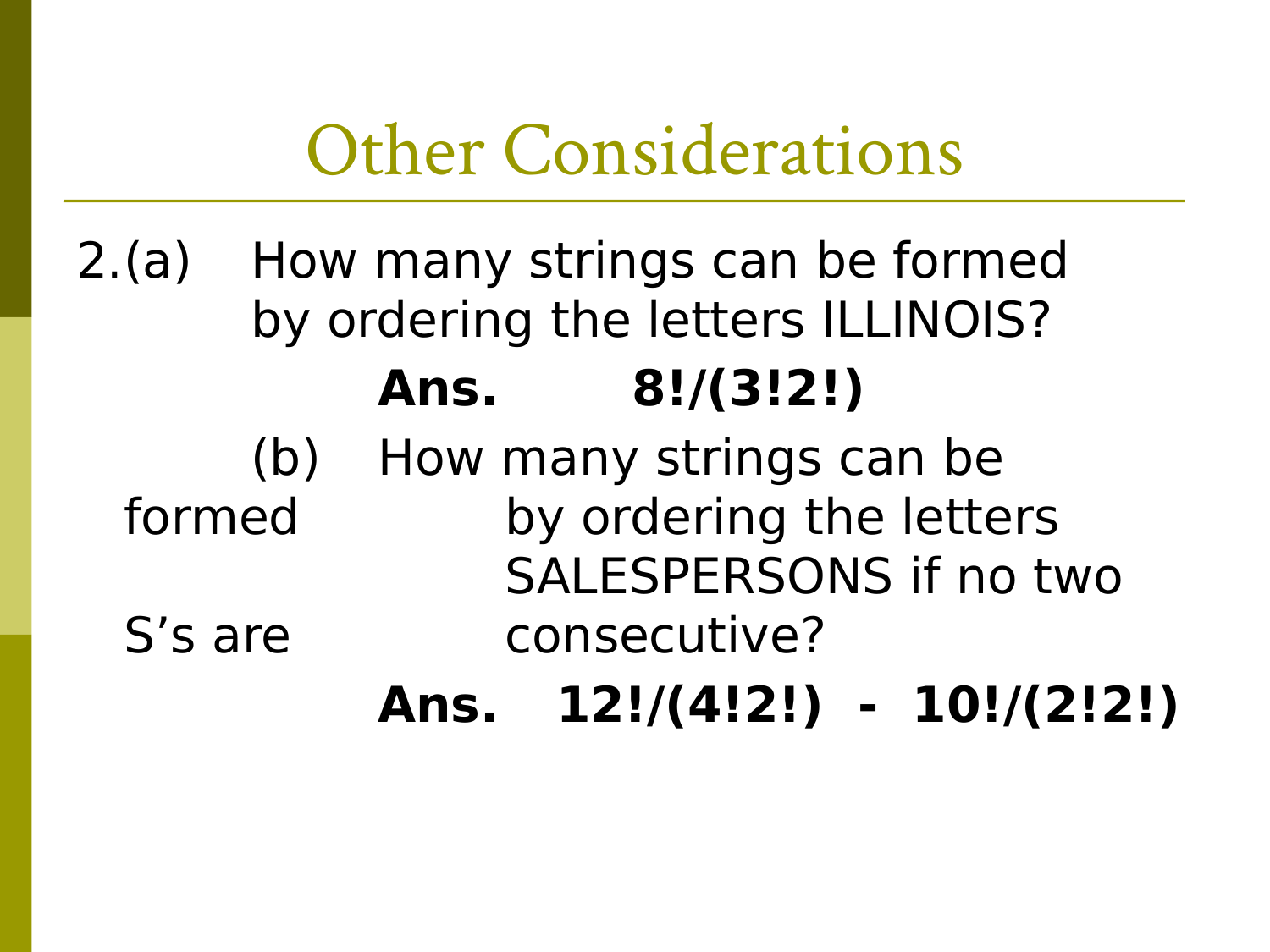

# Other Considerations
2.	(a)	How many strings can be formed 		by ordering the letters ILLINOIS?
			Ans.		8!/(3!2!)
		(b)	How many strings can be formed 		by ordering the letters 				SALESPERSONS if no two S’s are 		consecutive?
			Ans.	   12!/(4!2!)  -  10!/(2!2!)